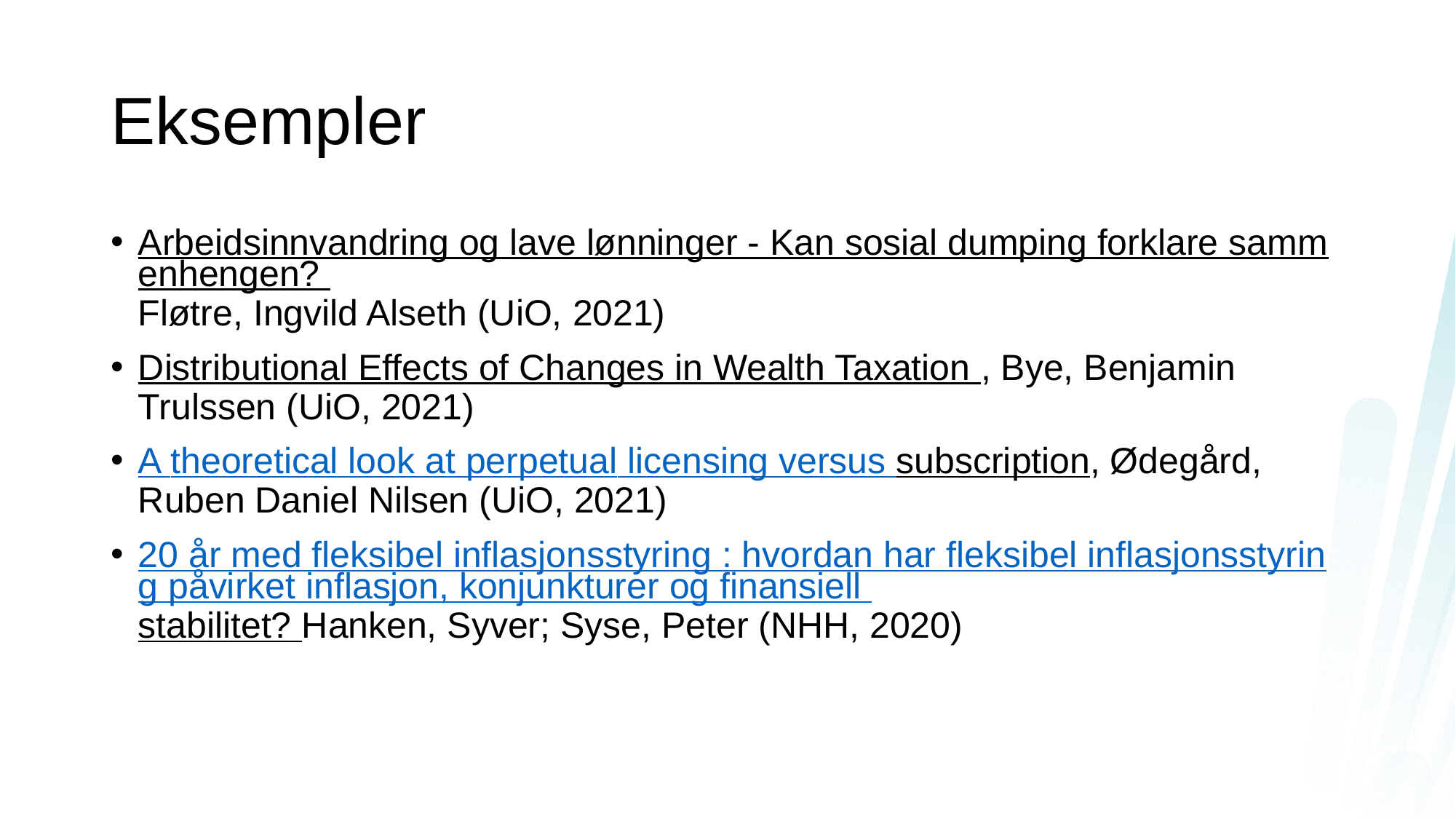

# Eksempler
Arbeidsinnvandring og lave lønninger - Kan sosial dumping forklare sammenhengen? Fløtre, Ingvild Alseth (UiO, 2021)
Distributional Effects of Changes in Wealth Taxation , Bye, Benjamin Trulssen (UiO, 2021)
A theoretical look at perpetual licensing versus subscription, Ødegård, Ruben Daniel Nilsen (UiO, 2021)
20 år med fleksibel inflasjonsstyring : hvordan har fleksibel inflasjonsstyring påvirket inflasjon, konjunkturer og finansiell stabilitet? Hanken, Syver; Syse, Peter (NHH, 2020)